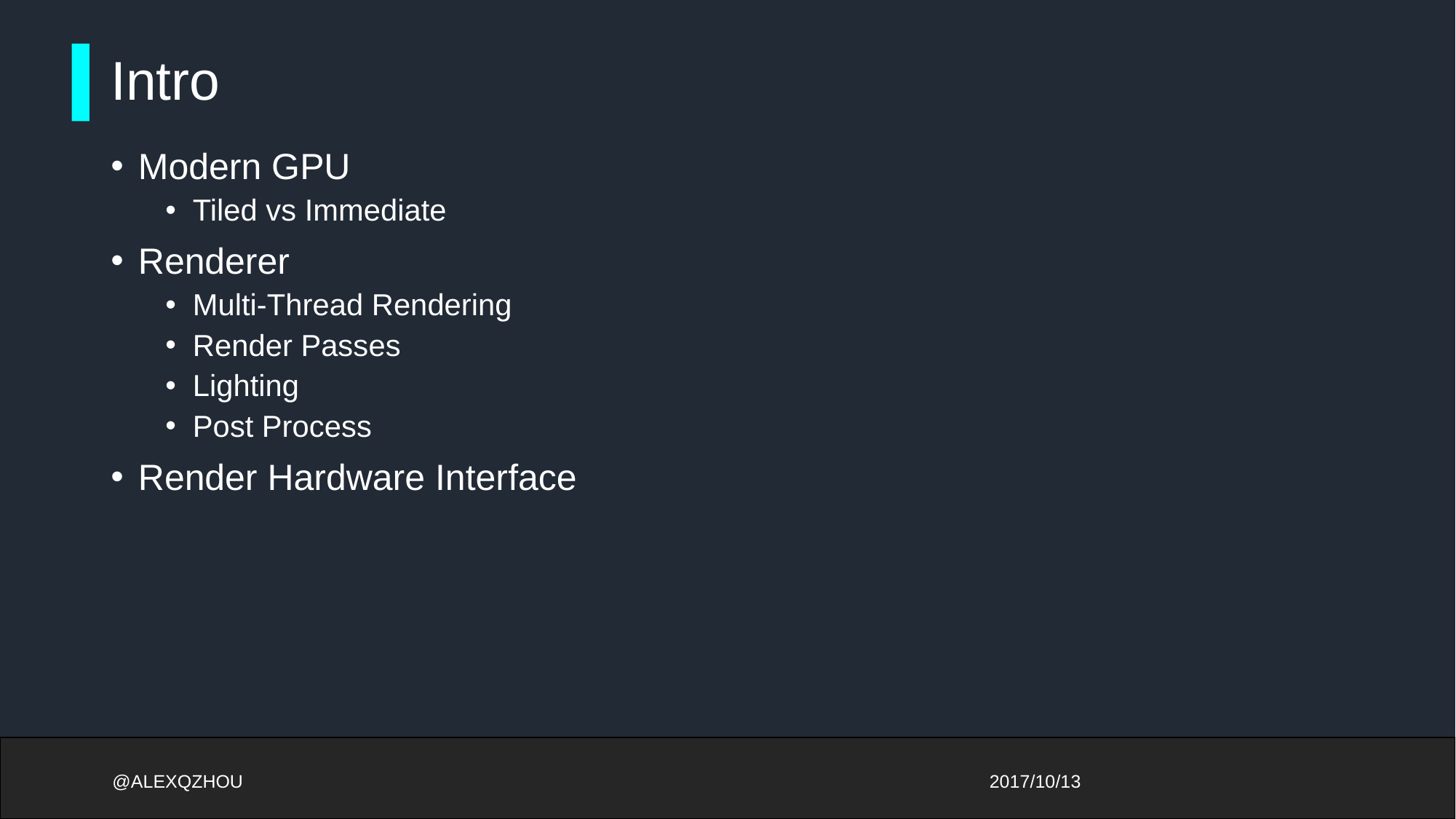

# Intro
Modern GPU
Tiled vs Immediate
Renderer
Multi-Thread Rendering
Render Passes
Lighting
Post Process
Render Hardware Interface
@ALEXQZHOU
2017/10/13